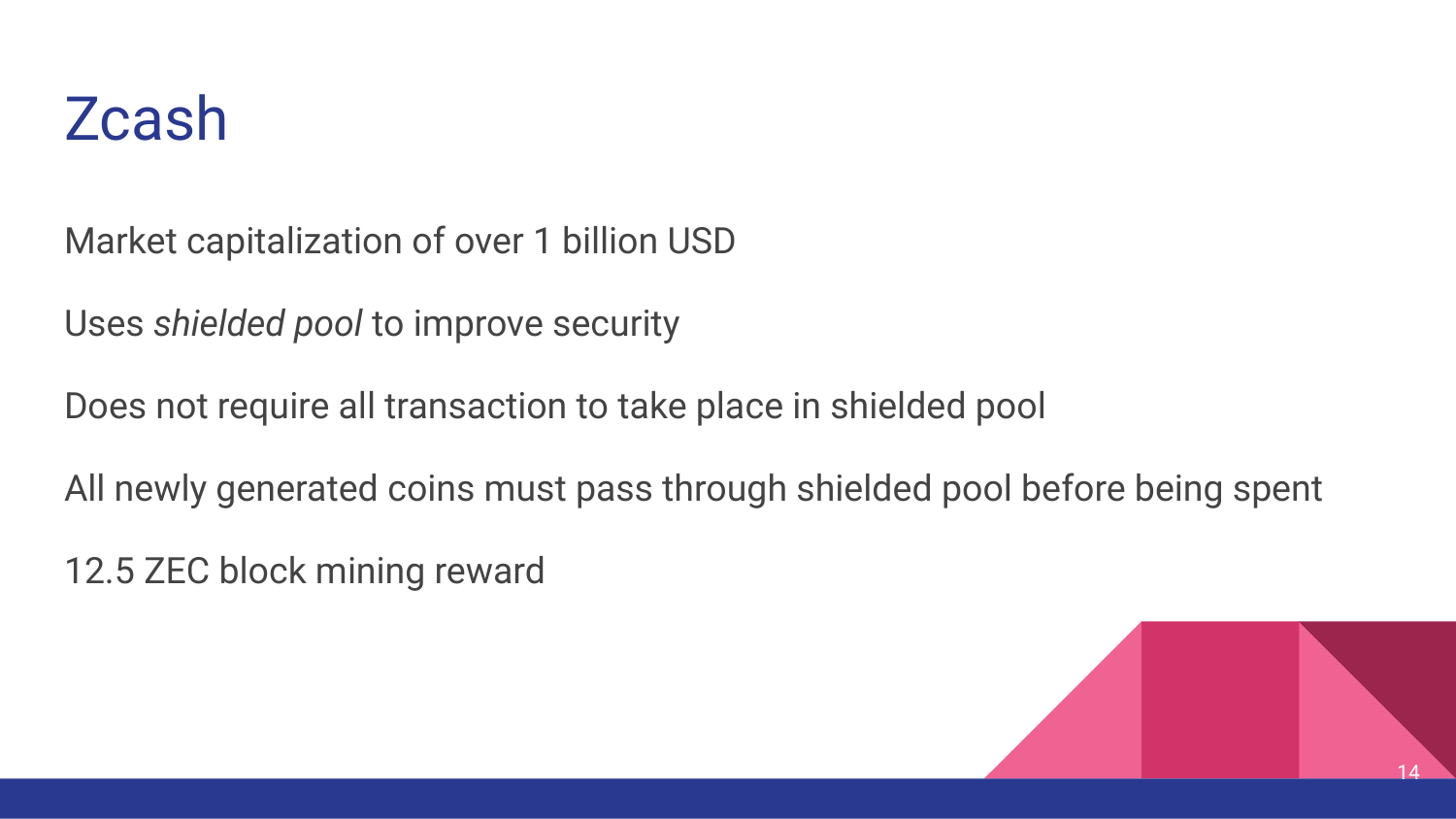

# Zcash
Market capitalization of over 1 billion USD
Uses shielded pool to improve security
Does not require all transaction to take place in shielded pool
All newly generated coins must pass through shielded pool before being spent
12.5 ZEC block mining reward

14